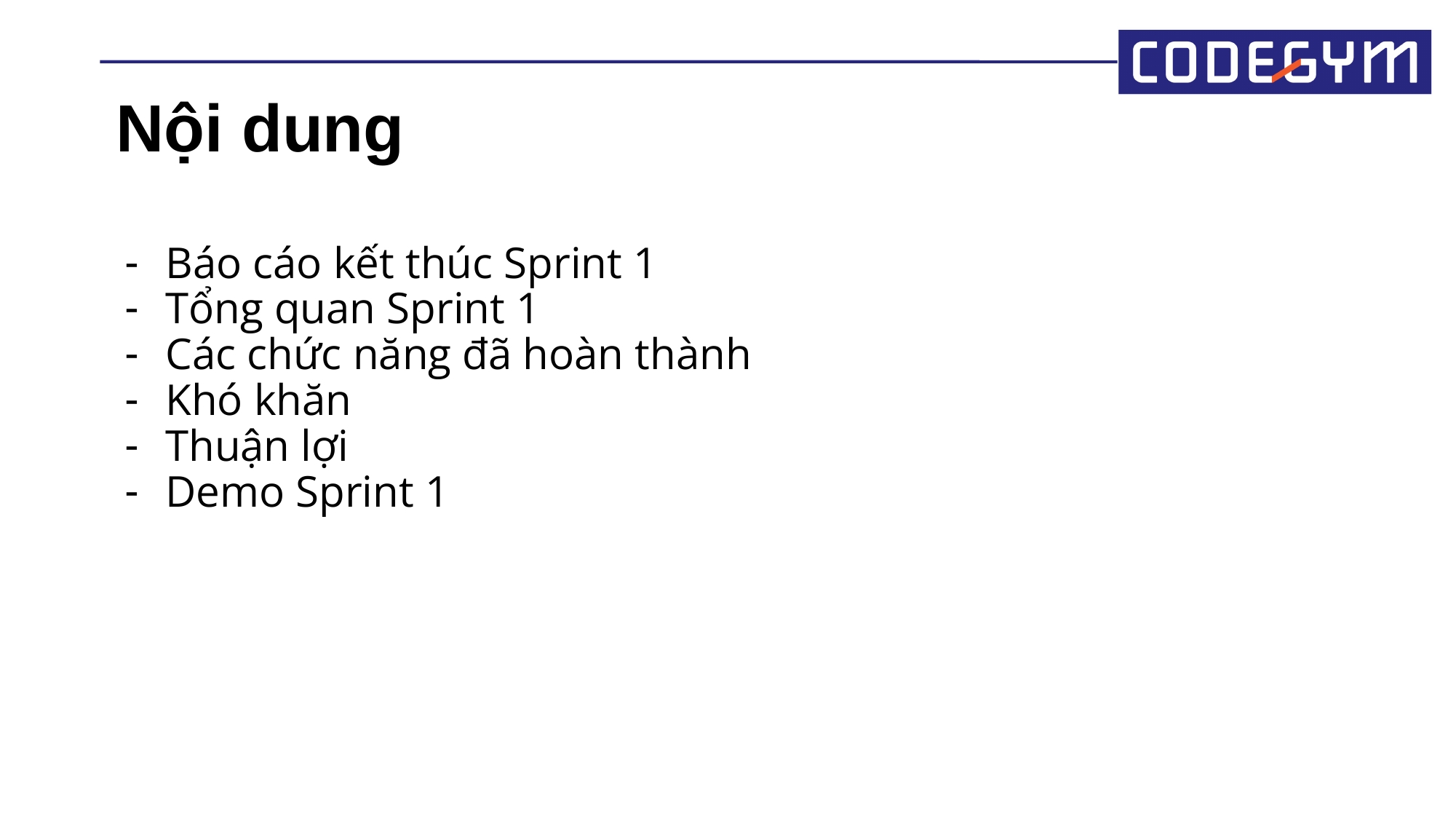

# Nội dung
Báo cáo kết thúc Sprint 1
Tổng quan Sprint 1
Các chức năng đã hoàn thành
Khó khăn
Thuận lợi
Demo Sprint 1